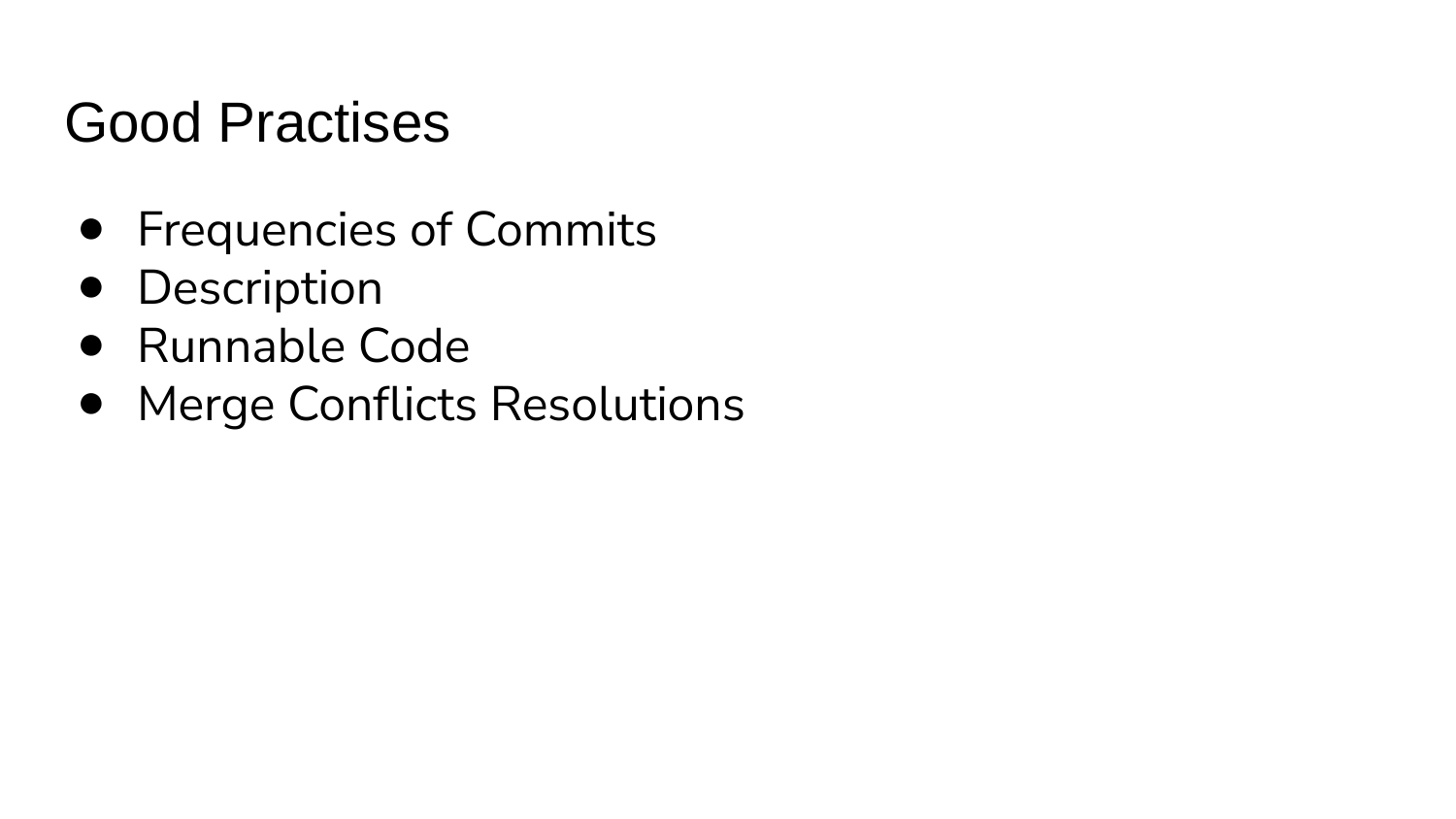

# Good Practises
Frequencies of Commits
Description
Runnable Code
Merge Conflicts Resolutions